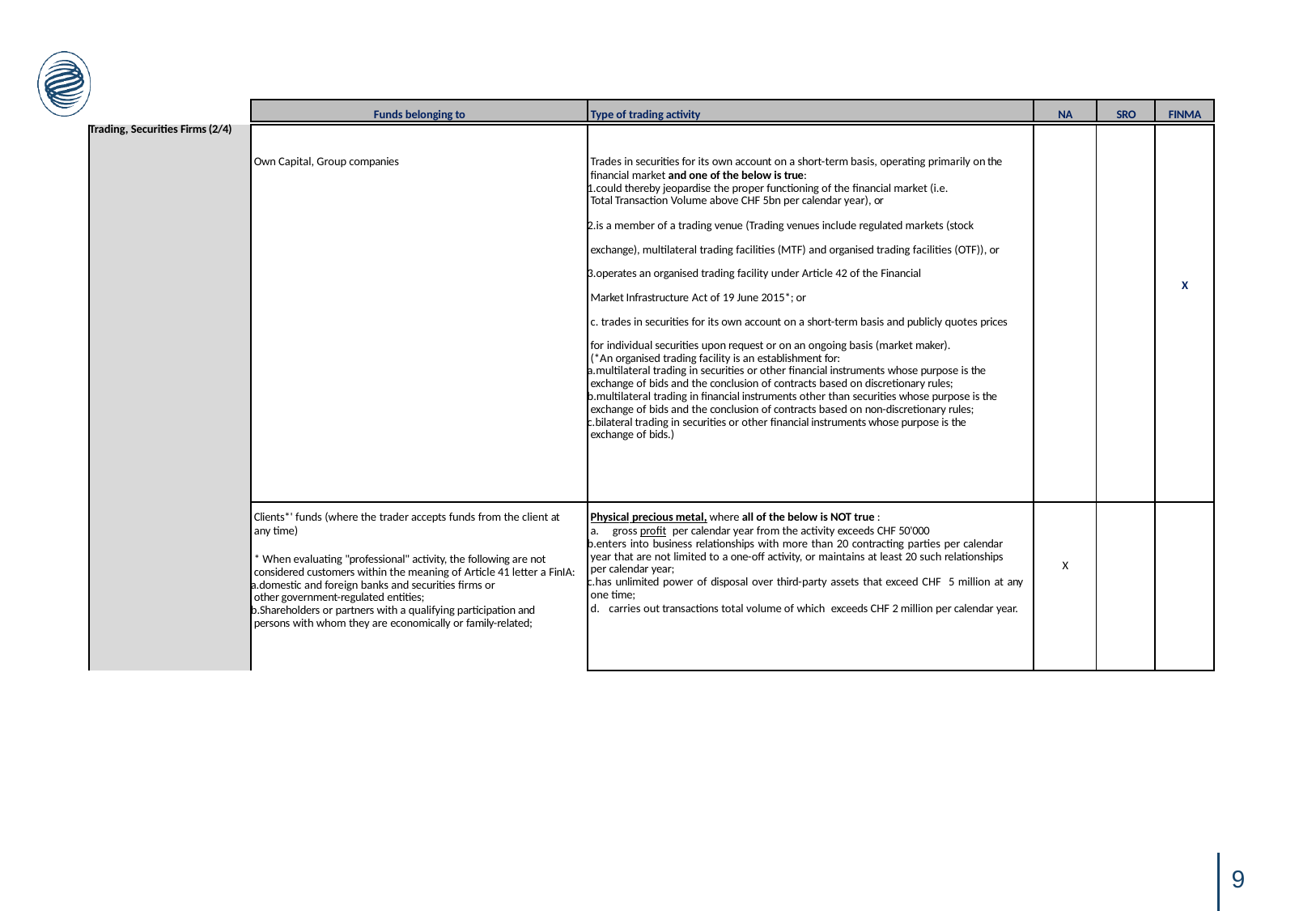

| Funds belonging to | Type of trading activity | NA | SRO | FINMA |
| --- | --- | --- | --- | --- |
| Trading, Securities Firms (2/4) | Own Capital, Group companies | Trades in securities for its own account on a short-term basis, operating primarily on the financial market and one of the below is true: could thereby jeopardise the proper functioning of the financial market (i.e. Total Transaction Volume above CHF 5bn per calendar year), or is a member of a trading venue (Trading venues include regulated markets (stock exchange), multilateral trading facilities (MTF) and organised trading facilities (OTF)), or operates an organised trading facility under Article 42 of the Financial Market Infrastructure Act of 19 June 2015\*; or c. trades in securities for its own account on a short-term basis and publicly quotes prices for individual securities upon request or on an ongoing basis (market maker). (\*An organised trading facility is an establishment for: multilateral trading in securities or other financial instruments whose purpose is the exchange of bids and the conclusion of contracts based on discretionary rules; multilateral trading in financial instruments other than securities whose purpose is the exchange of bids and the conclusion of contracts based on non-discretionary rules; bilateral trading in securities or other financial instruments whose purpose is the exchange of bids.) |  |  | X |
| --- | --- | --- | --- | --- | --- |
|  | Clients\*' funds (where the trader accepts funds from the client at any time) \* When evaluating "professional" activity, the following are not considered customers within the meaning of Article 41 letter a FinIA: domestic and foreign banks and securities firms or other government-regulated entities; Shareholders or partners with a qualifying participation and persons with whom they are economically or family-related; | Physical precious metal, where all of the below is NOT true : gross profit per calendar year from the activity exceeds CHF 50'000 enters into business relationships with more than 20 contracting parties per calendar year that are not limited to a one-off activity, or maintains at least 20 such relationships per calendar year; has unlimited power of disposal over third-party assets that exceed CHF 5 million at any one time; carries out transactions total volume of which exceeds CHF 2 million per calendar year. | X |  |  |
9